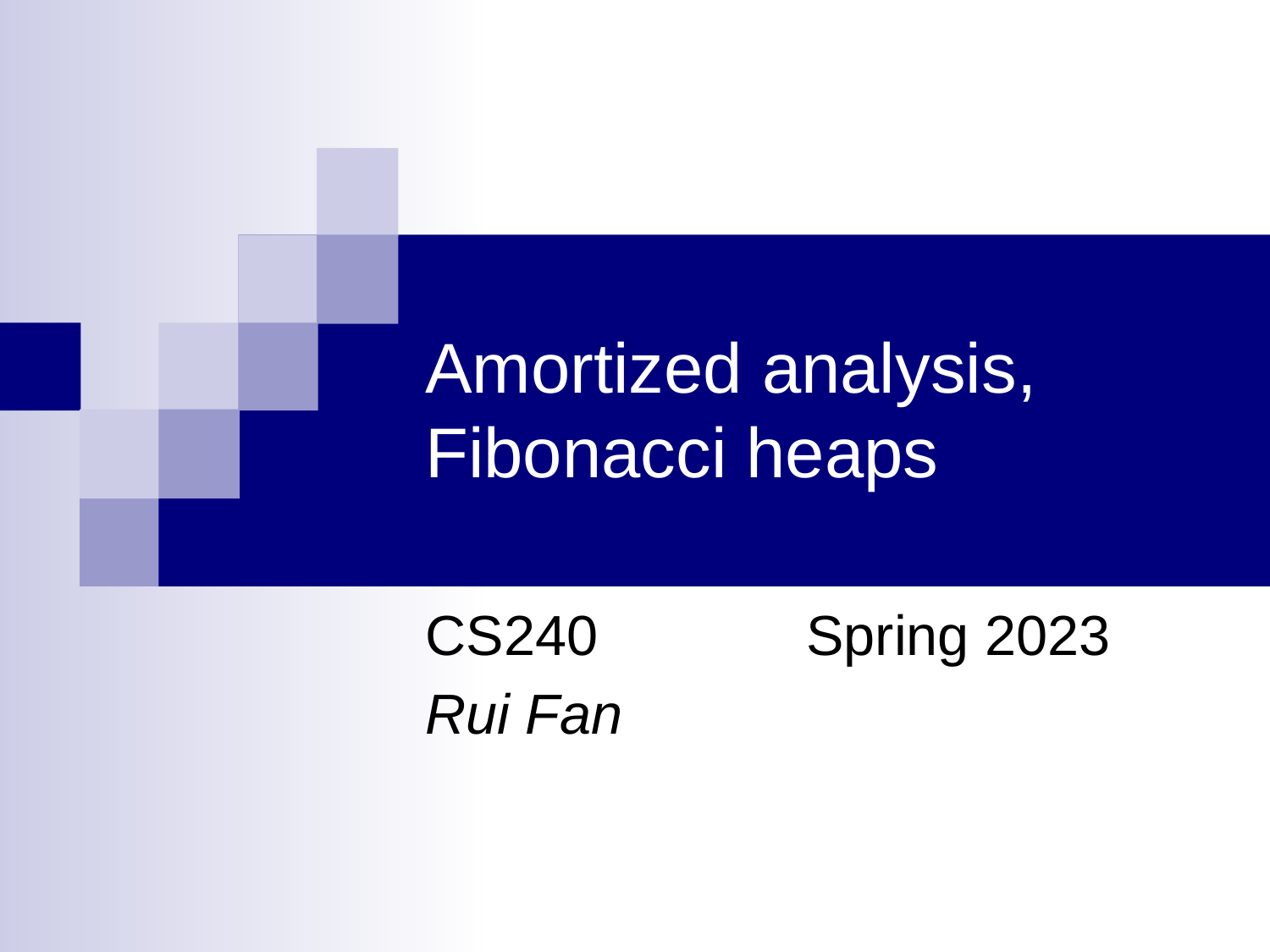

# Amortized analysis, Fibonacci heaps
CS240		Spring 2023
Rui Fan